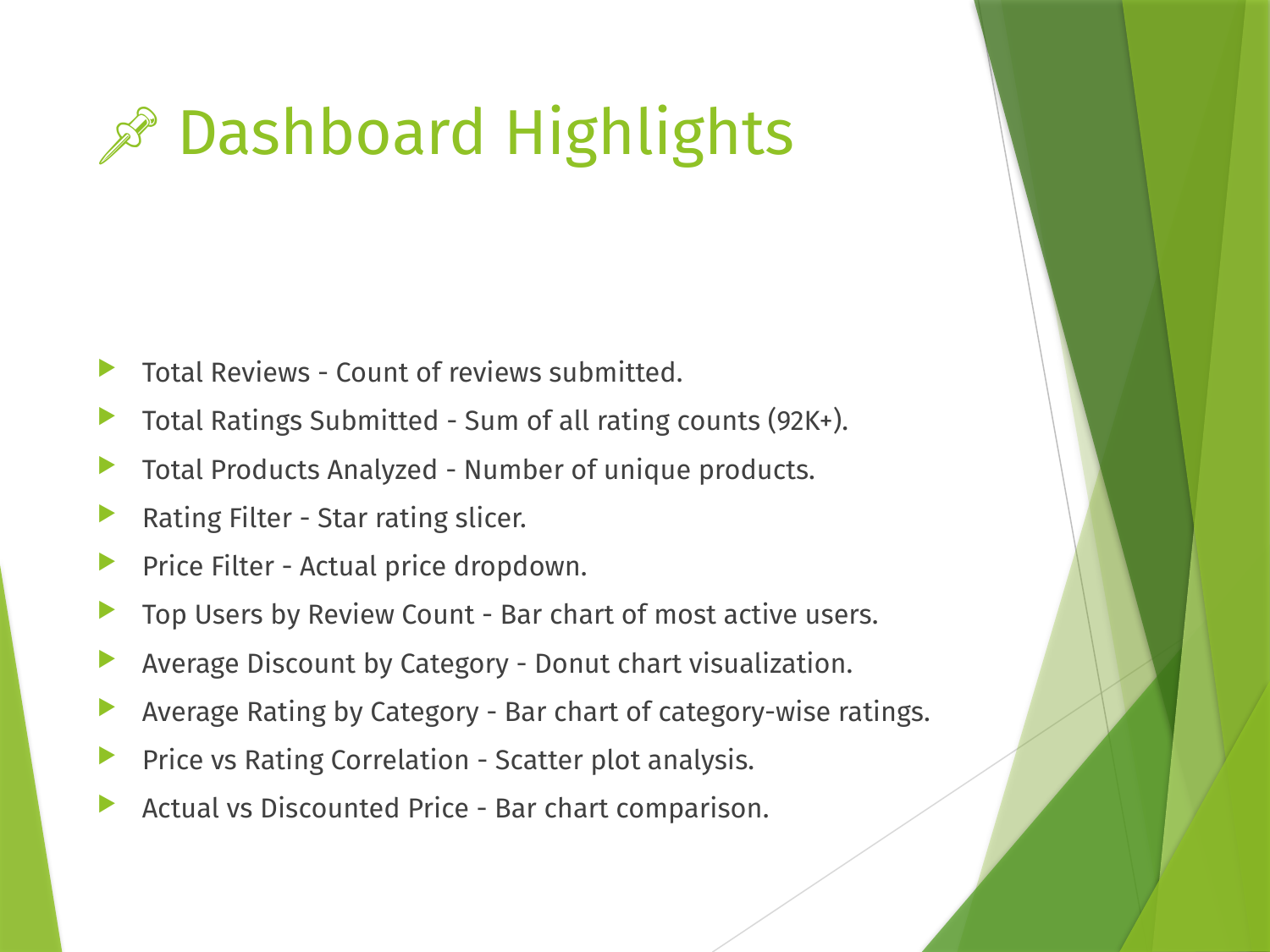

# 📌 Dashboard Highlights

Total Reviews - Count of reviews submitted.
Total Ratings Submitted - Sum of all rating counts (92K+).
Total Products Analyzed - Number of unique products.
Rating Filter - Star rating slicer.
Price Filter - Actual price dropdown.
Top Users by Review Count - Bar chart of most active users.
Average Discount by Category - Donut chart visualization.
Average Rating by Category - Bar chart of category-wise ratings.
Price vs Rating Correlation - Scatter plot analysis.
Actual vs Discounted Price - Bar chart comparison.